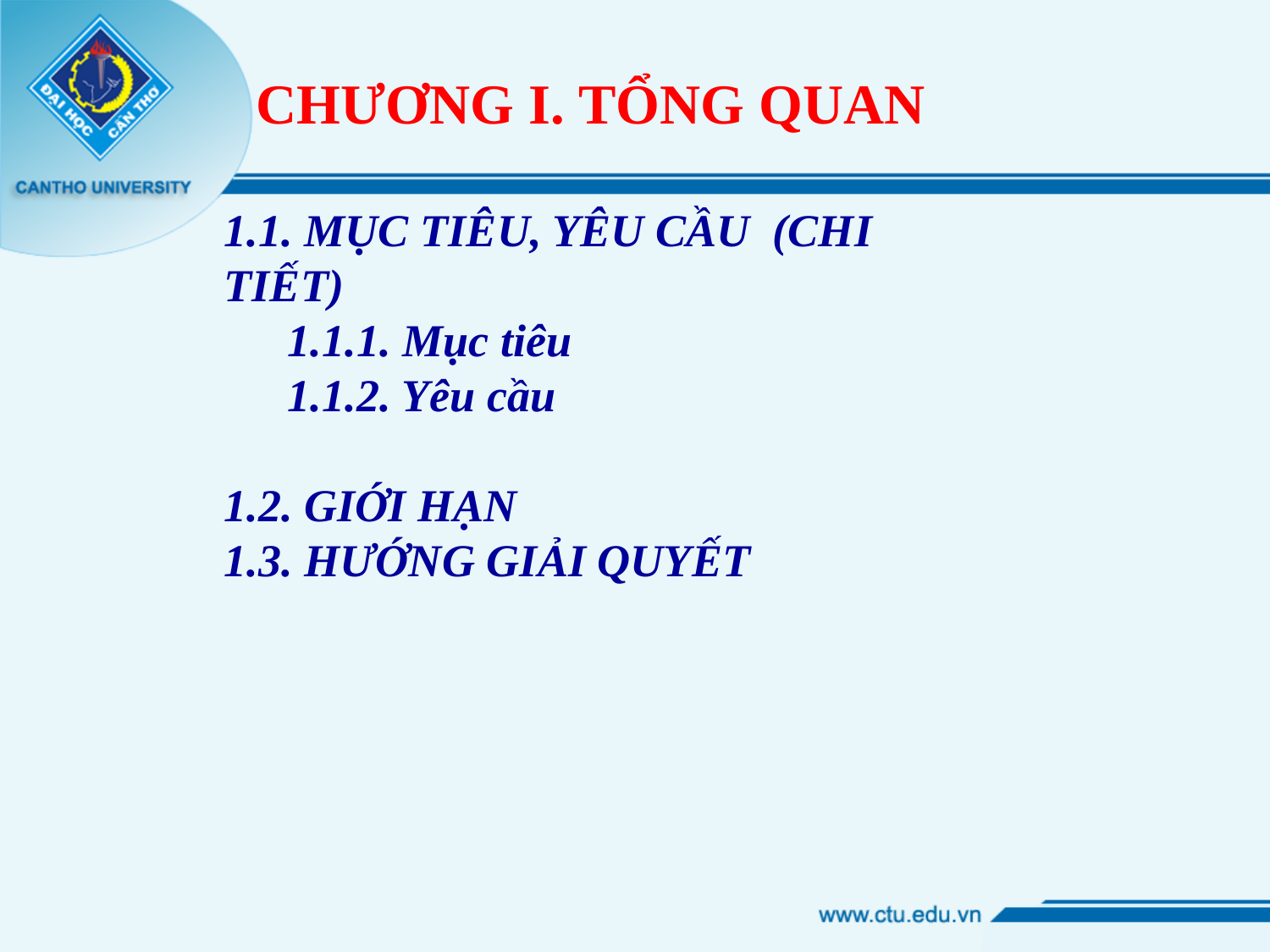

# CHƯƠNG I. TỔNG QUAN
1.1. MỤC TIÊU, YÊU CẦU  (CHI TIẾT)
1.1.1. Mục tiêu
1.1.2. Yêu cầu

1.2. GIỚI HẠN
1.3. HƯỚNG GIẢI QUYẾT